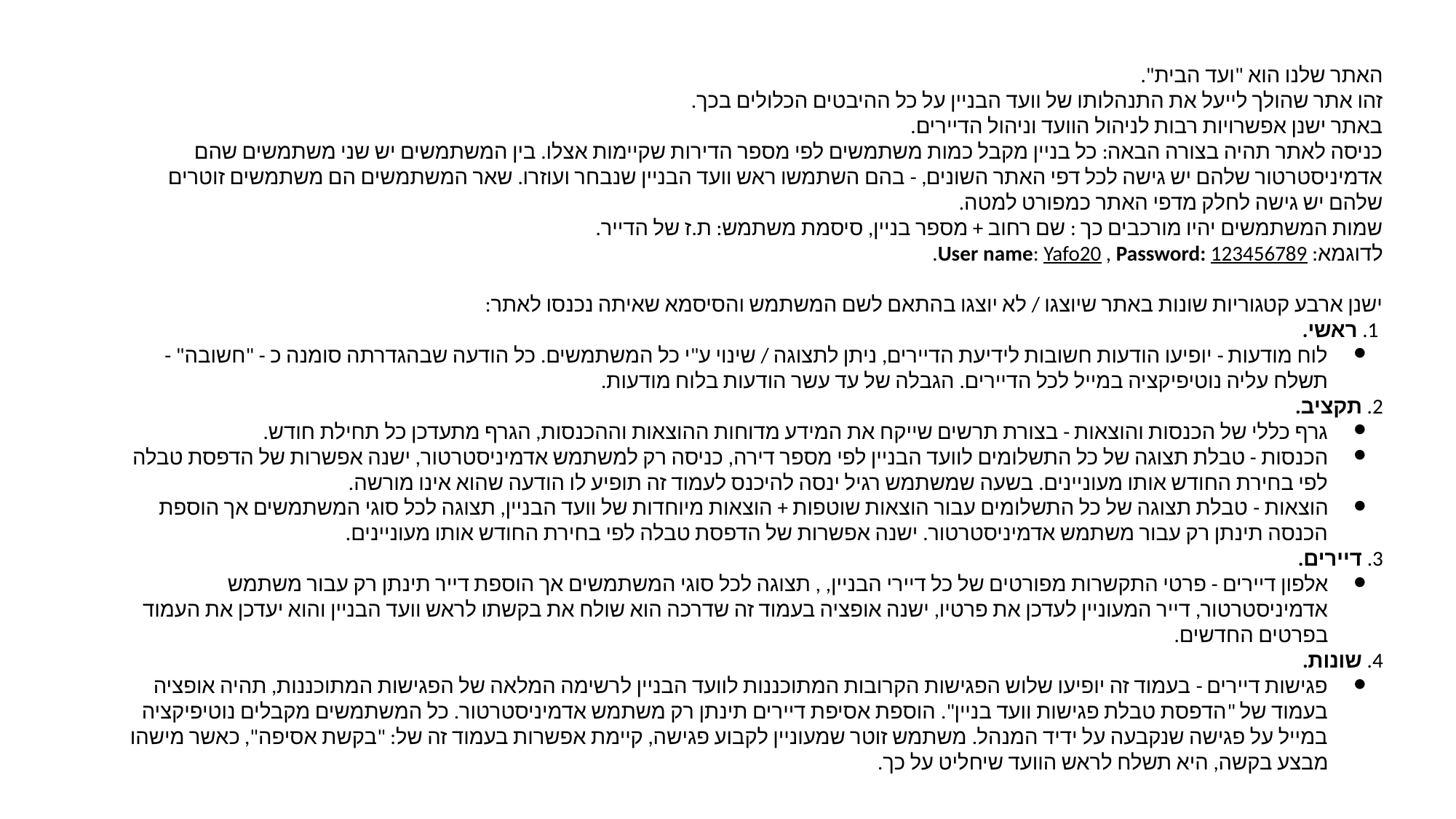

האתר שלנו הוא "ועד הבית".
זהו אתר שהולך לייעל את התנהלותו של וועד הבניין על כל ההיבטים הכלולים בכך.
באתר ישנן אפשרויות רבות לניהול הוועד וניהול הדיירים.
כניסה לאתר תהיה בצורה הבאה: כל בניין מקבל כמות משתמשים לפי מספר הדירות שקיימות אצלו. בין המשתמשים יש שני משתמשים שהם אדמיניסטרטור שלהם יש גישה לכל דפי האתר השונים, - בהם השתמשו ראש וועד הבניין שנבחר ועוזרו. שאר המשתמשים הם משתמשים זוטרים שלהם יש גישה לחלק מדפי האתר כמפורט למטה.
שמות המשתמשים יהיו מורכבים כך : שם רחוב + מספר בניין, סיסמת משתמש: ת.ז של הדייר.
לדוגמא: User name: Yafo20 , Password: 123456789.

ישנן ארבע קטגוריות שונות באתר שיוצגו / לא יוצגו בהתאם לשם המשתמש והסיסמא שאיתה נכנסו לאתר:
 1. ראשי.
לוח מודעות - יופיעו הודעות חשובות לידיעת הדיירים, ניתן לתצוגה / שינוי ע"י כל המשתמשים. כל הודעה שבהגדרתה סומנה כ - "חשובה" - תשלח עליה נוטיפיקציה במייל לכל הדיירים. הגבלה של עד עשר הודעות בלוח מודעות.
2. תקציב.
גרף כללי של הכנסות והוצאות - בצורת תרשים שייקח את המידע מדוחות ההוצאות וההכנסות, הגרף מתעדכן כל תחילת חודש.
הכנסות - טבלת תצוגה של כל התשלומים לוועד הבניין לפי מספר דירה, כניסה רק למשתמש אדמיניסטרטור, ישנה אפשרות של הדפסת טבלה לפי בחירת החודש אותו מעוניינים. בשעה שמשתמש רגיל ינסה להיכנס לעמוד זה תופיע לו הודעה שהוא אינו מורשה.
הוצאות - טבלת תצוגה של כל התשלומים עבור הוצאות שוטפות + הוצאות מיוחדות של וועד הבניין, תצוגה לכל סוגי המשתמשים אך הוספת הכנסה תינתן רק עבור משתמש אדמיניסטרטור. ישנה אפשרות של הדפסת טבלה לפי בחירת החודש אותו מעוניינים.
3. דיירים.
אלפון דיירים - פרטי התקשרות מפורטים של כל דיירי הבניין, , תצוגה לכל סוגי המשתמשים אך הוספת דייר תינתן רק עבור משתמש אדמיניסטרטור, דייר המעוניין לעדכן את פרטיו, ישנה אופציה בעמוד זה שדרכה הוא שולח את בקשתו לראש וועד הבניין והוא יעדכן את העמוד בפרטים החדשים.
4. שונות.
פגישות דיירים - בעמוד זה יופיעו שלוש הפגישות הקרובות המתוכננות לוועד הבניין לרשימה המלאה של הפגישות המתוכננות, תהיה אופציה בעמוד של "הדפסת טבלת פגישות וועד בניין". הוספת אסיפת דיירים תינתן רק משתמש אדמיניסטרטור. כל המשתמשים מקבלים נוטיפיקציה במייל על פגישה שנקבעה על ידיד המנהל. משתמש זוטר שמעוניין לקבוע פגישה, קיימת אפשרות בעמוד זה של: "בקשת אסיפה", כאשר מישהו מבצע בקשה, היא תשלח לראש הוועד שיחליט על כך.